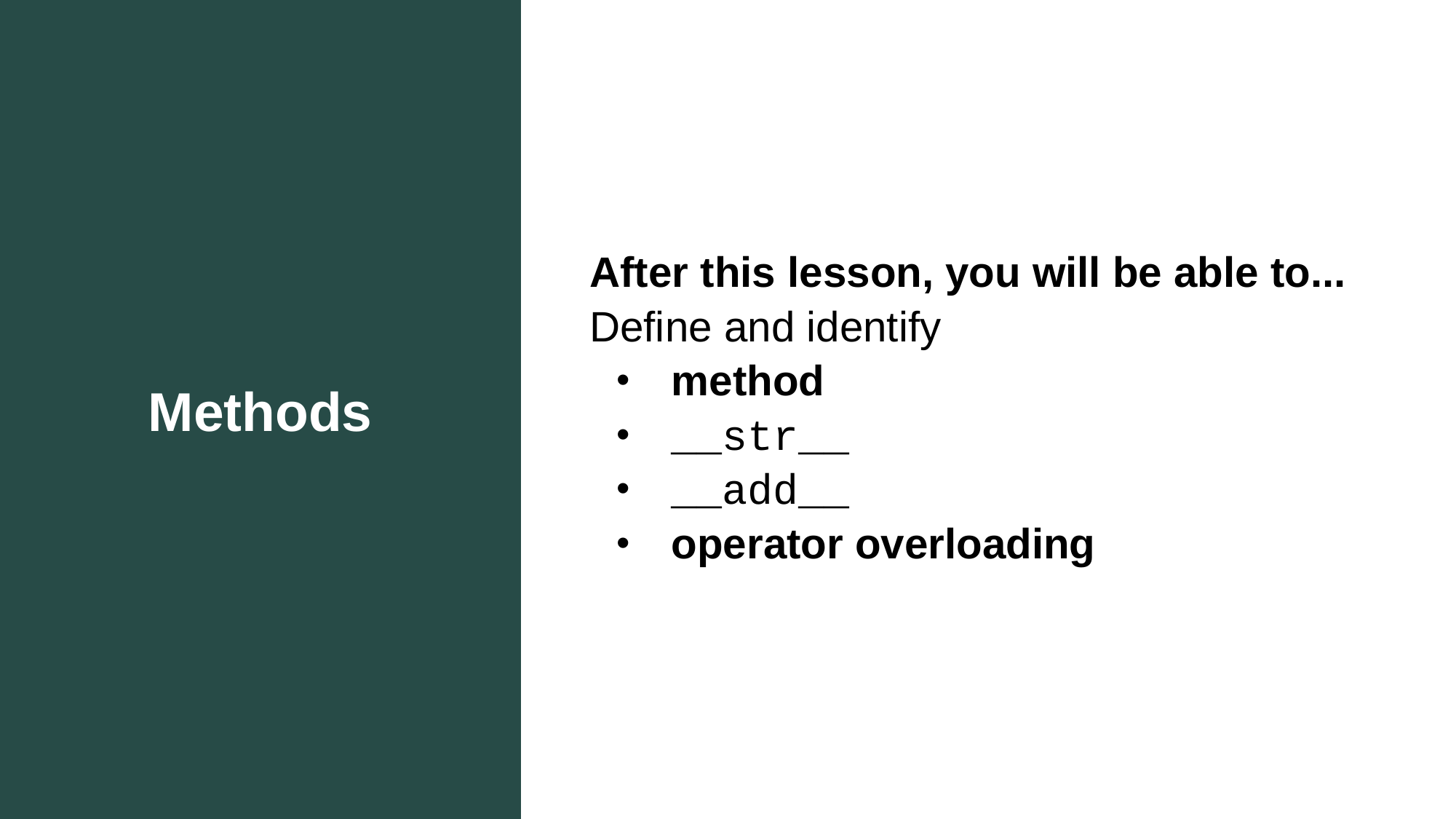

Methods
After this lesson, you will be able to...
Define and identify
method
__str__
__add__
operator overloading